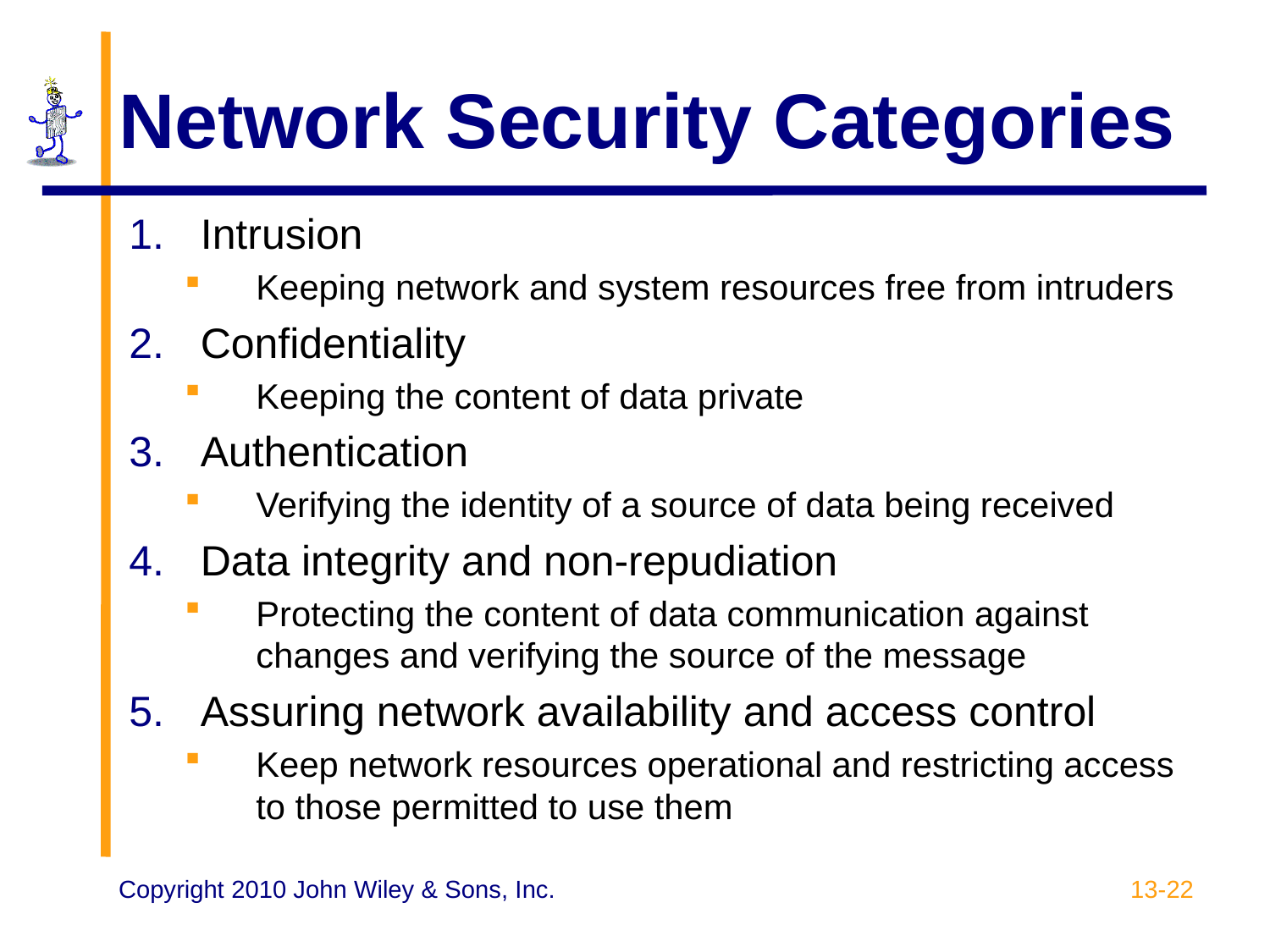

# Network Security Categories
Intrusion
Keeping network and system resources free from intruders
Confidentiality
Keeping the content of data private
Authentication
Verifying the identity of a source of data being received
Data integrity and non-repudiation
Protecting the content of data communication against changes and verifying the source of the message
Assuring network availability and access control
Keep network resources operational and restricting access to those permitted to use them
13-22
Copyright 2010 John Wiley & Sons, Inc.